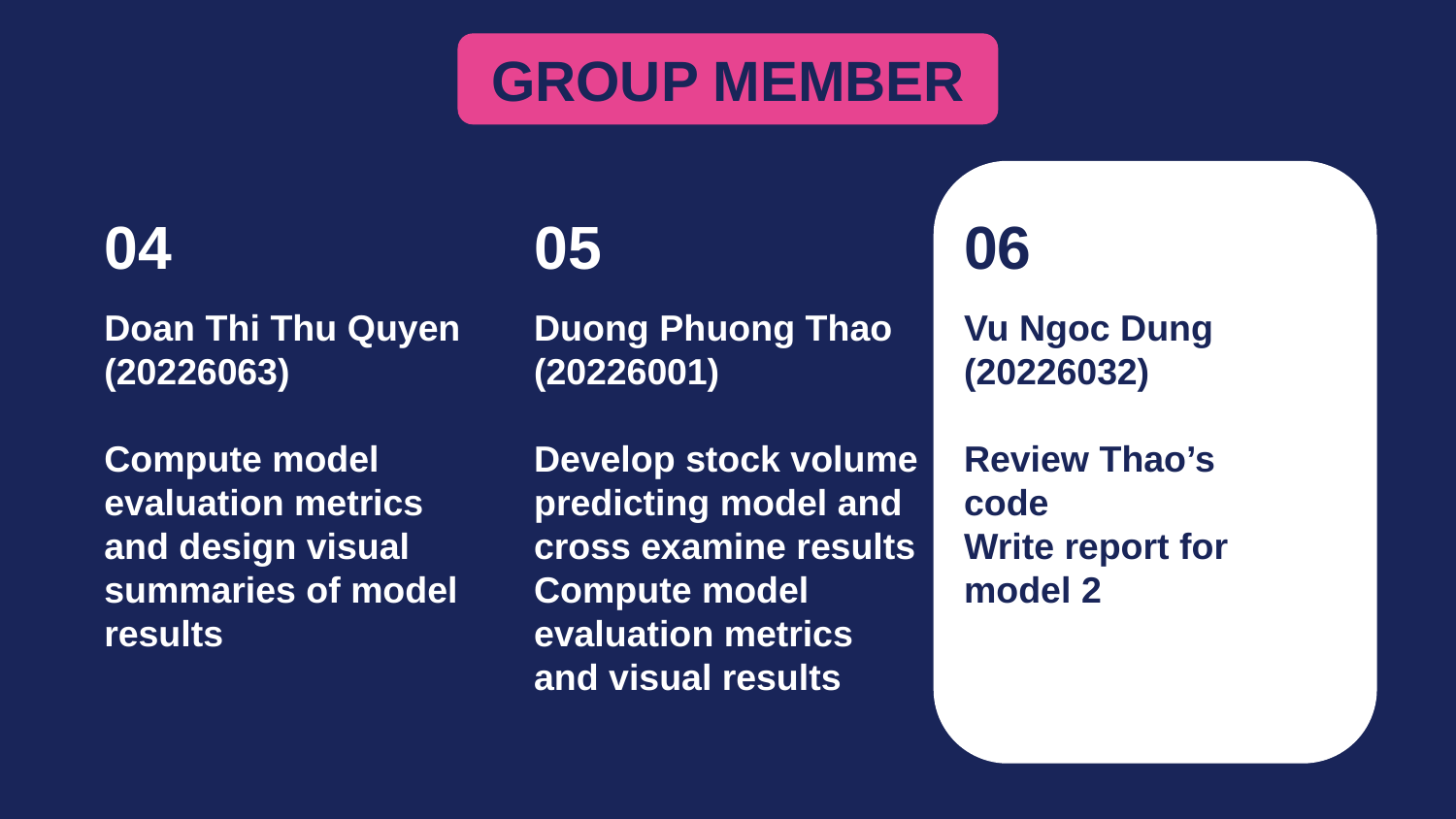

GROUP MEMBER

01
02
03
04
05
06
Dinh Ngoc Lap Thanh
(20226000)
Nguyen Duc Anh (20226009)
Trinh Thi Thuy Duong
(20226034)
Doan Thi Thu Quyen (20226063)

Compute model evaluation metrics and design visual summaries of model results

Duong Phuong Thao
(20226001)

Develop stock volume predicting model and cross examine results
Compute model evaluation metrics and visual results

Vu Ngoc Dung (20226032)

Review Thao’s code
Write report for model 2